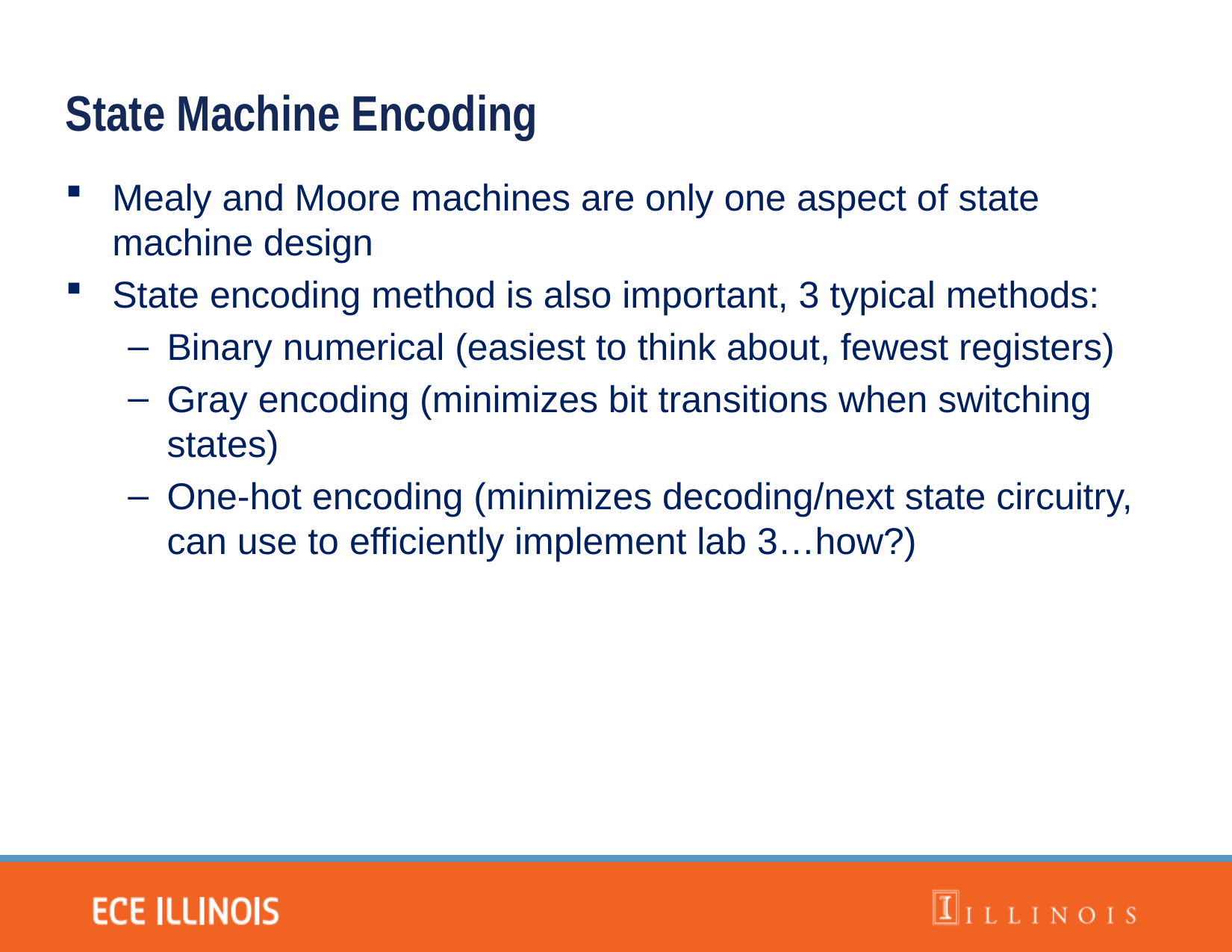

State Machine Encoding
Mealy and Moore machines are only one aspect of state machine design
State encoding method is also important, 3 typical methods:
Binary numerical (easiest to think about, fewest registers)
Gray encoding (minimizes bit transitions when switching states)
One-hot encoding (minimizes decoding/next state circuitry, can use to efficiently implement lab 3…how?)